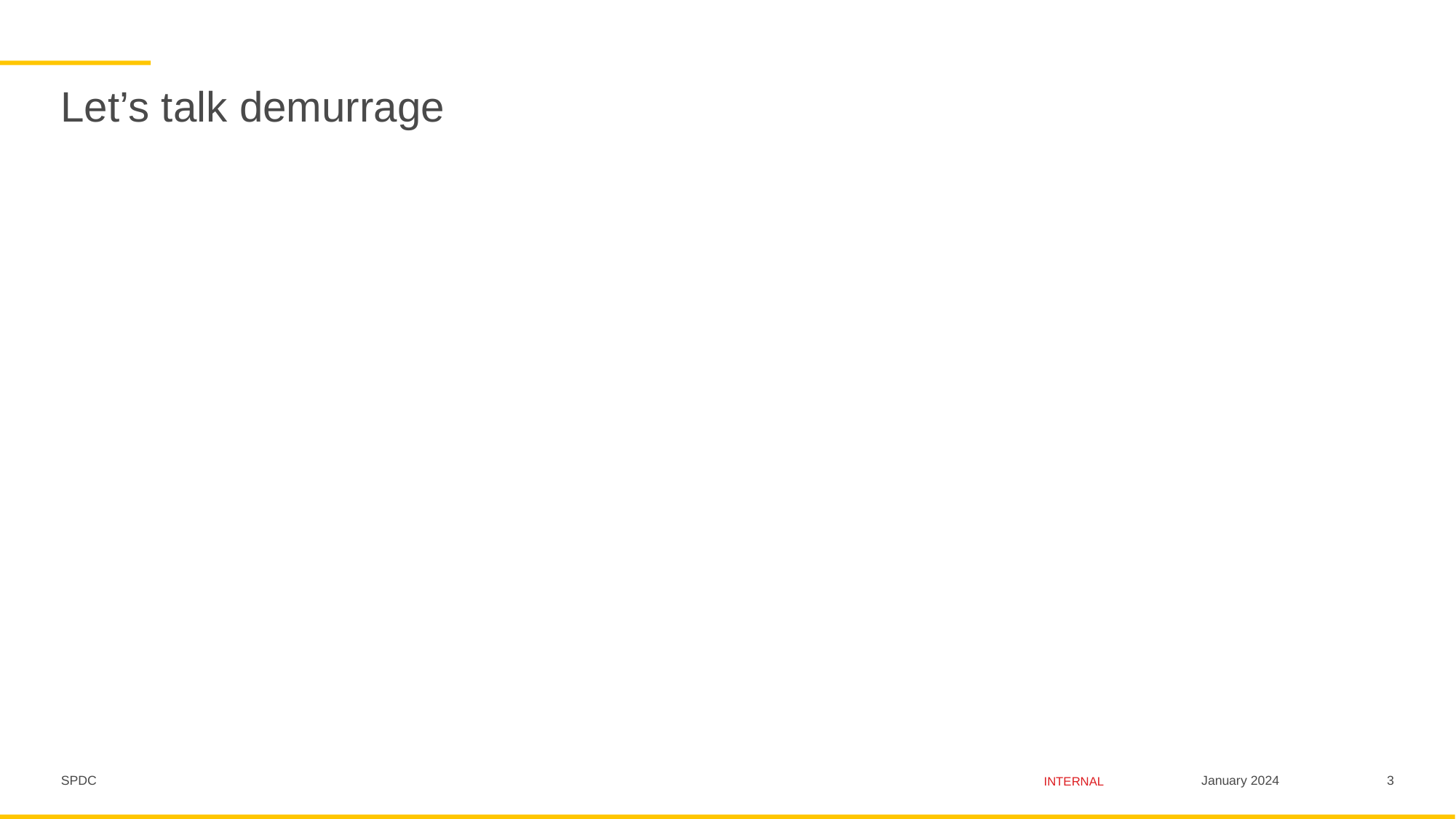

# Let’s talk demurrage

3
January 2024